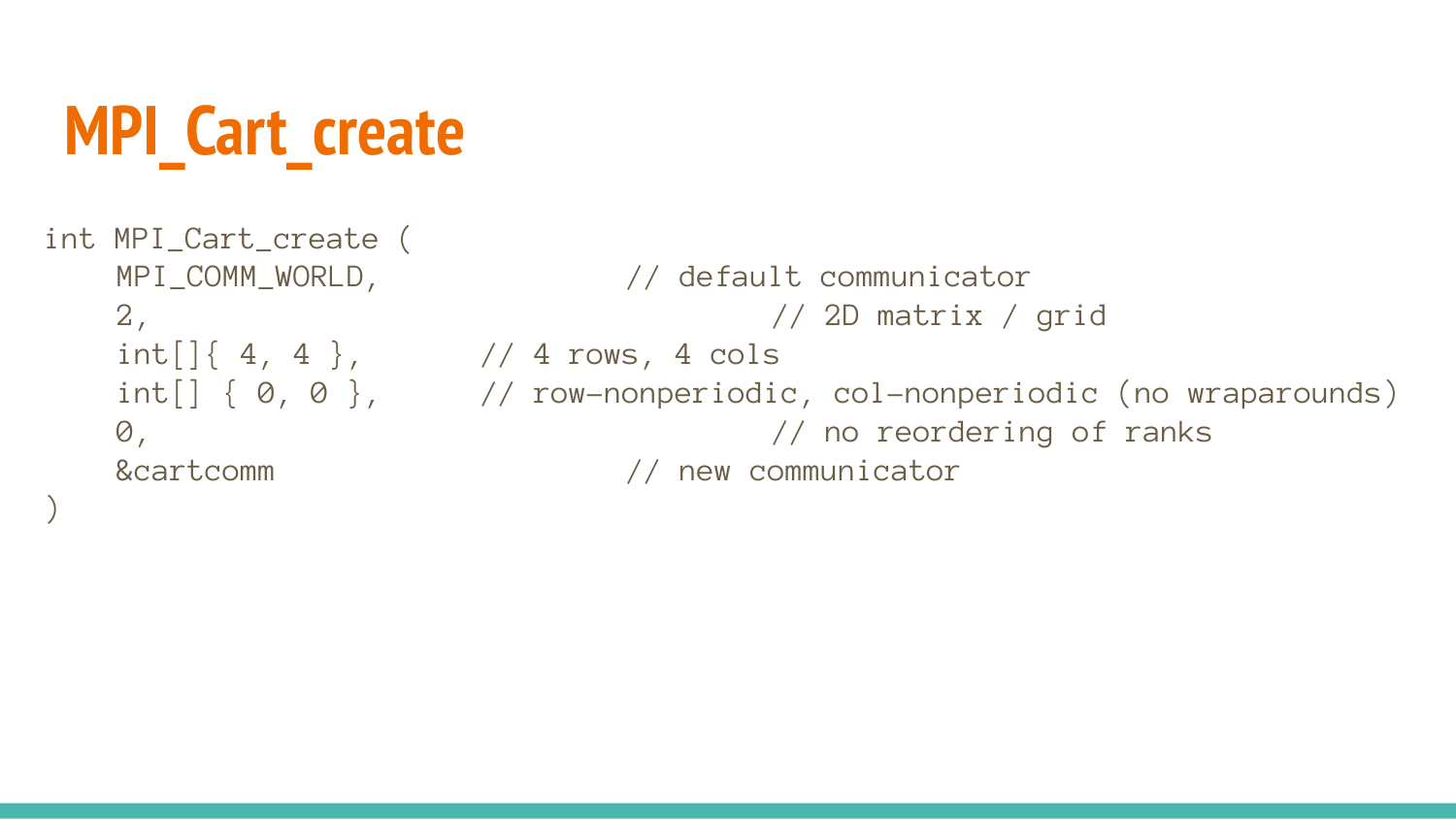

# MPI_Cart_create
int MPI_Cart_create (
MPI_COMM_WORLD, 		// default communicator
2,   				// 2D matrix / grid
int[]{ 4, 4 },   	// 4 rows, 4 cols
int[] { 0, 0 },   	// row-nonperiodic, col-nonperiodic (no wraparounds)
0,   				// no reordering of ranks
&cartcomm   			// new communicator
)